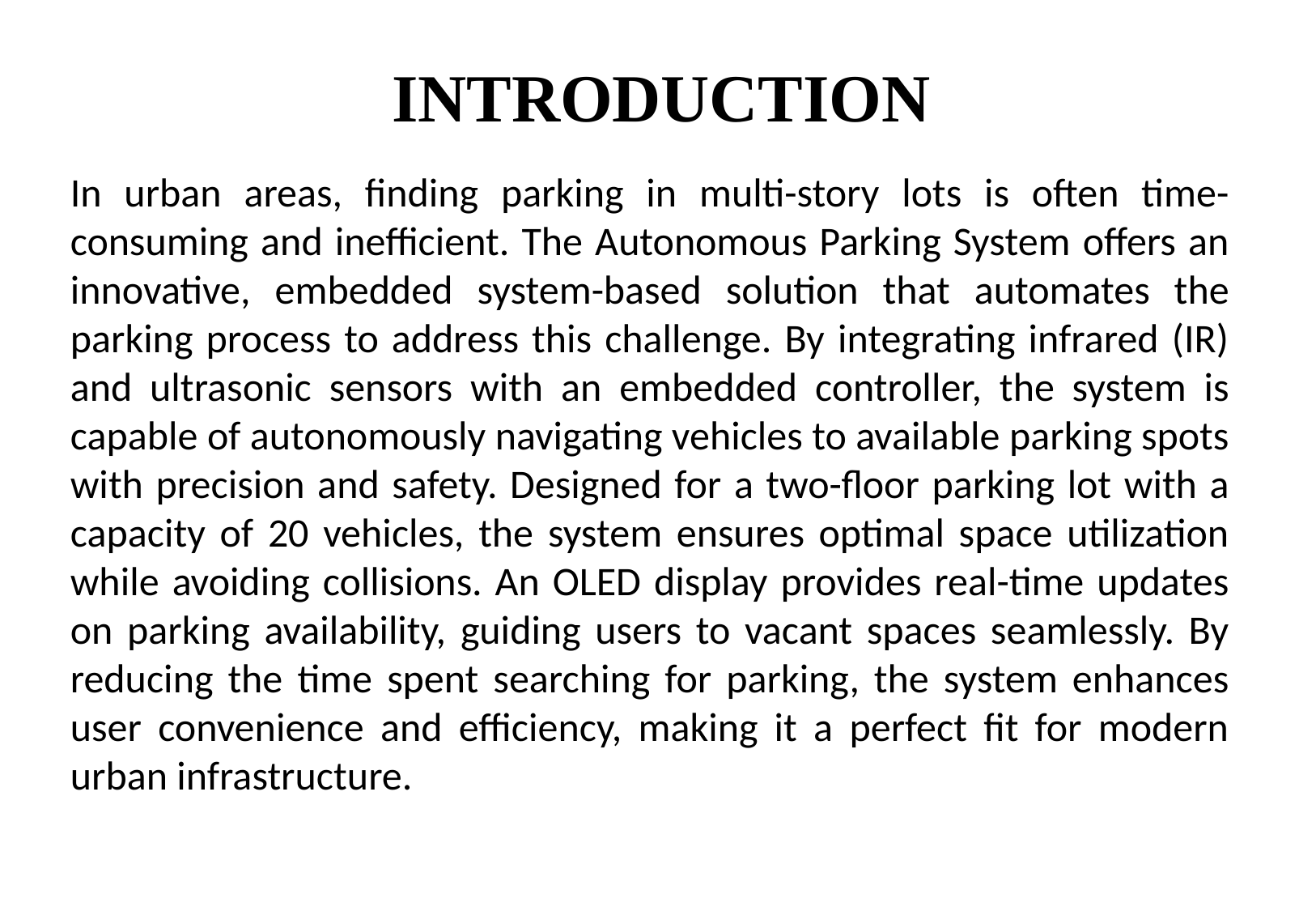

# INTRODUCTION
In urban areas, finding parking in multi-story lots is often time-consuming and inefficient. The Autonomous Parking System offers an innovative, embedded system-based solution that automates the parking process to address this challenge. By integrating infrared (IR) and ultrasonic sensors with an embedded controller, the system is capable of autonomously navigating vehicles to available parking spots with precision and safety. Designed for a two-floor parking lot with a capacity of 20 vehicles, the system ensures optimal space utilization while avoiding collisions. An OLED display provides real-time updates on parking availability, guiding users to vacant spaces seamlessly. By reducing the time spent searching for parking, the system enhances user convenience and efficiency, making it a perfect fit for modern urban infrastructure.